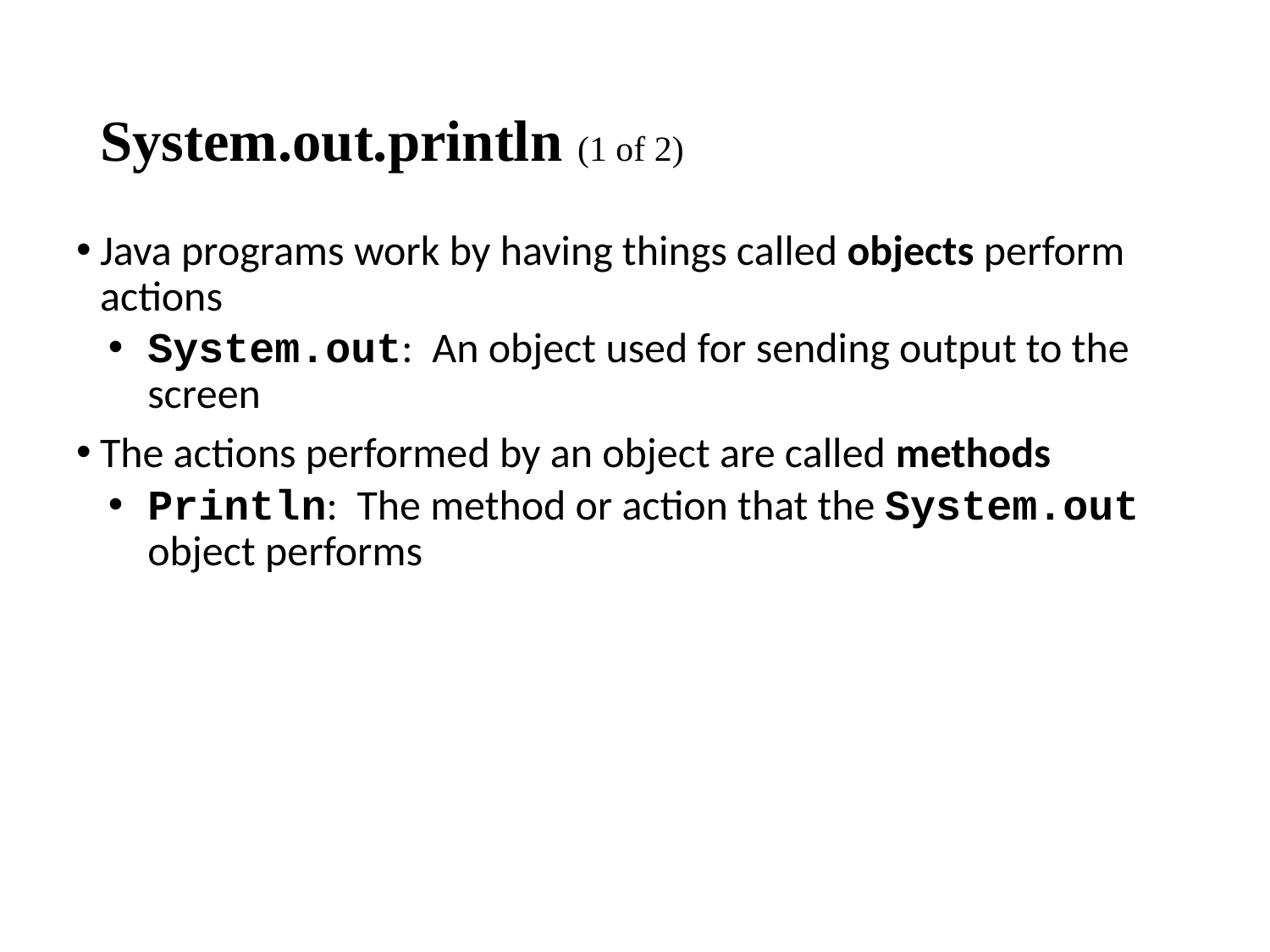

# System.out.println (1 of 2)
Java programs work by having things called objects perform actions
System.out:  An object used for sending output to the screen
The actions performed by an object are called methods
Printl n:  The method or action that the System.out object performs